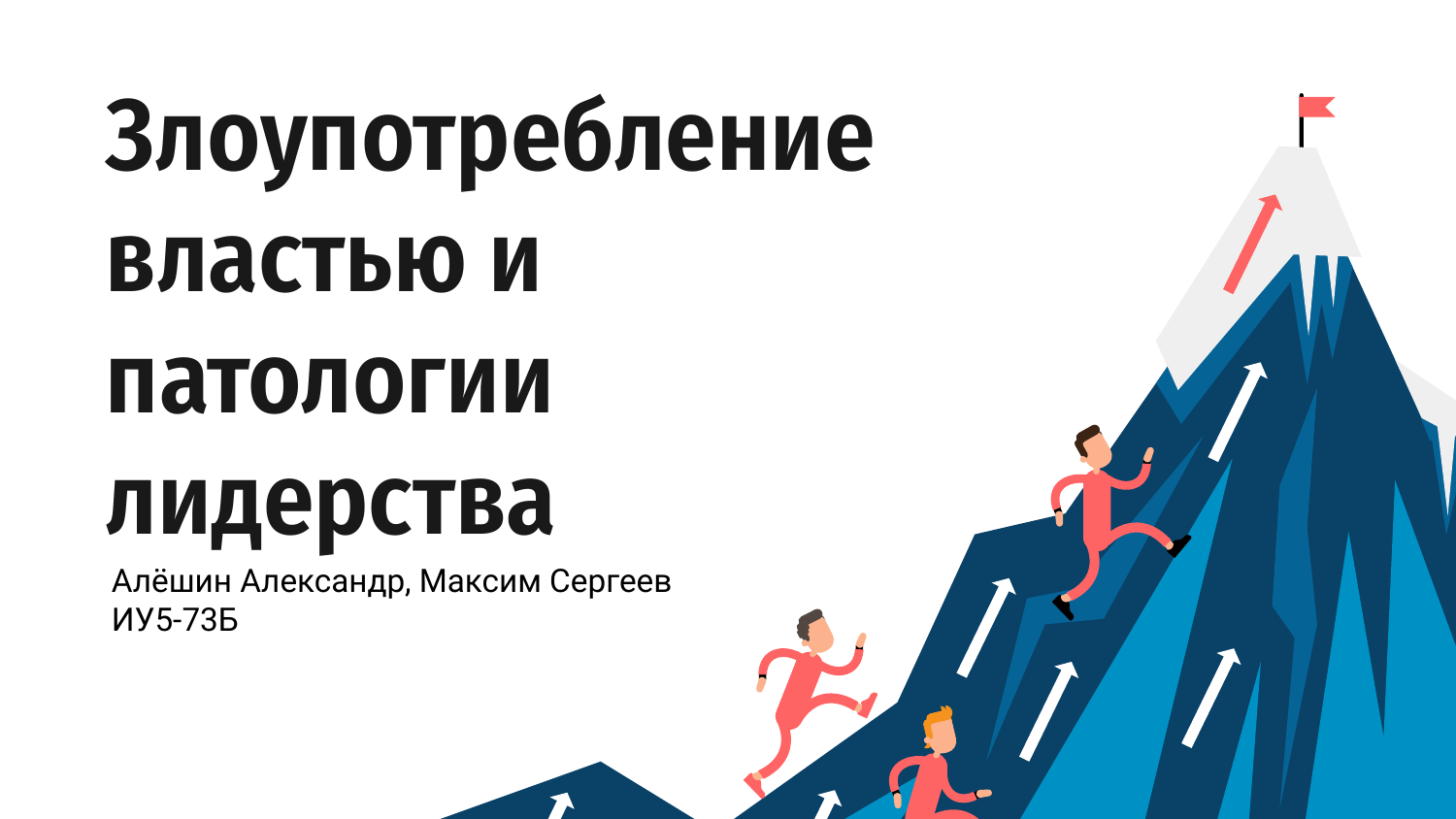

# Злоупотребление властью и патологии лидерства
Алёшин Александр, Максим Сергеев
ИУ5-73Б